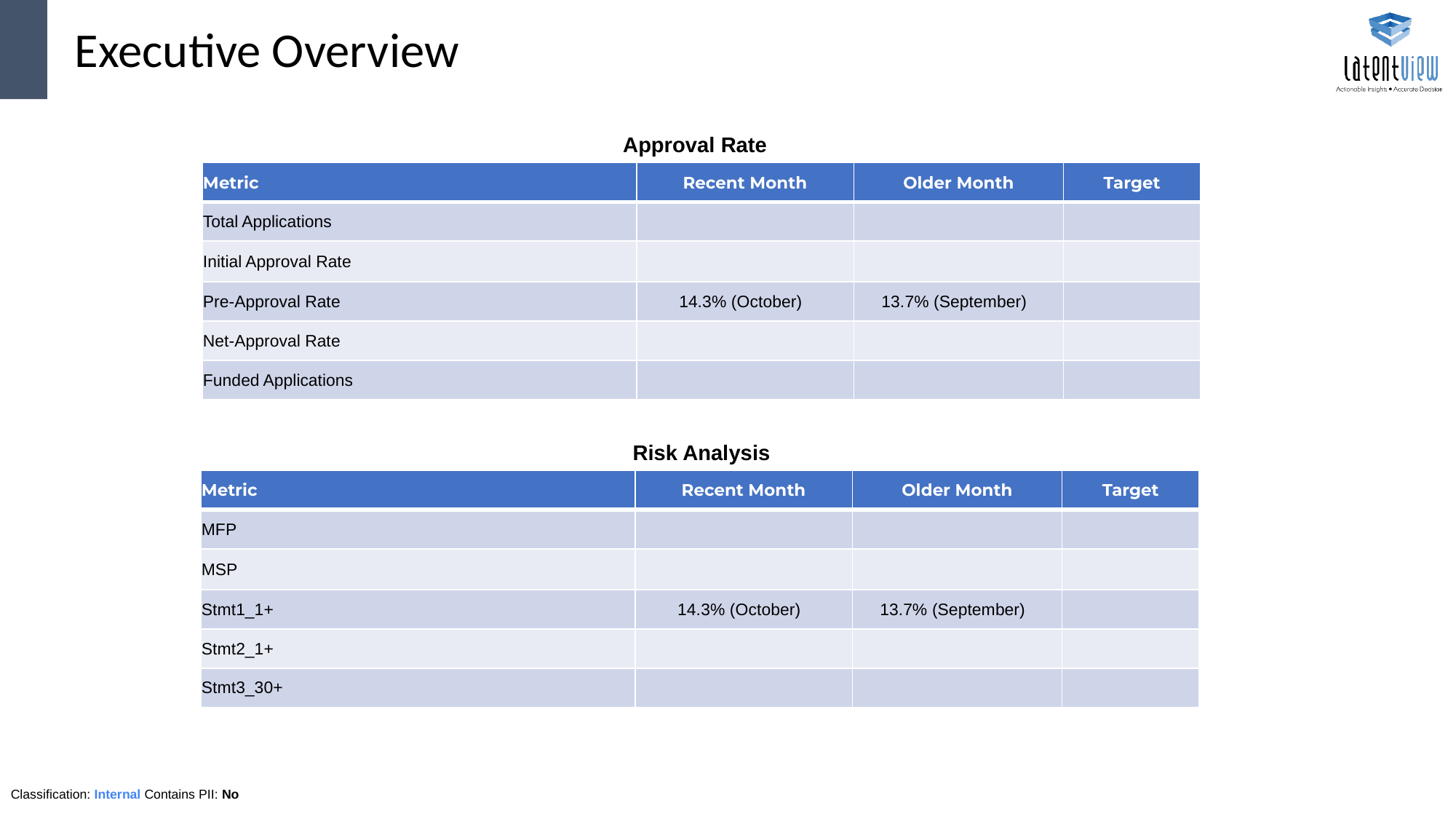

# Executive Overview
Approval Rate
| Metric | Recent Month | Older Month | Target |
| --- | --- | --- | --- |
| Total Applications |  |  |  |
| Initial Approval Rate |  |  |  |
| Pre-Approval Rate | 14.3% (October) | 13.7% (September) |  |
| Net-Approval Rate |  |  |  |
| Funded Applications |  |  |  |
Risk Analysis
| Metric | Recent Month | Older Month | Target |
| --- | --- | --- | --- |
| MFP |  |  |  |
| MSP |  |  |  |
| Stmt1\_1+ | 14.3% (October) | 13.7% (September) |  |
| Stmt2\_1+ |  |  |  |
| Stmt3\_30+ |  |  |  |